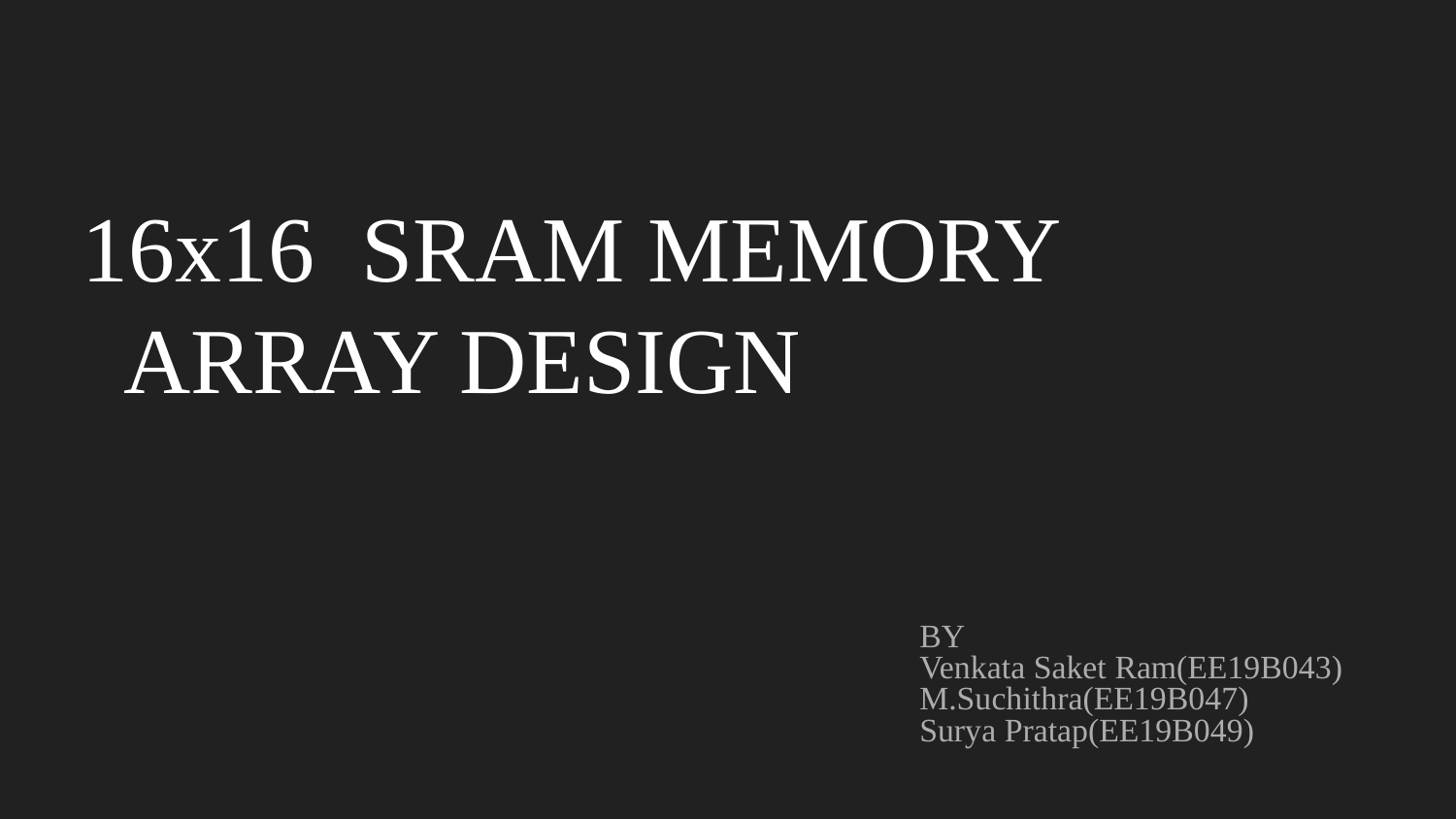

# 16x16  SRAM MEMORY                ARRAY DESIGN
BY
Venkata Saket Ram(EE19B043)
M.Suchithra(EE19B047)
Surya Pratap(EE19B049)